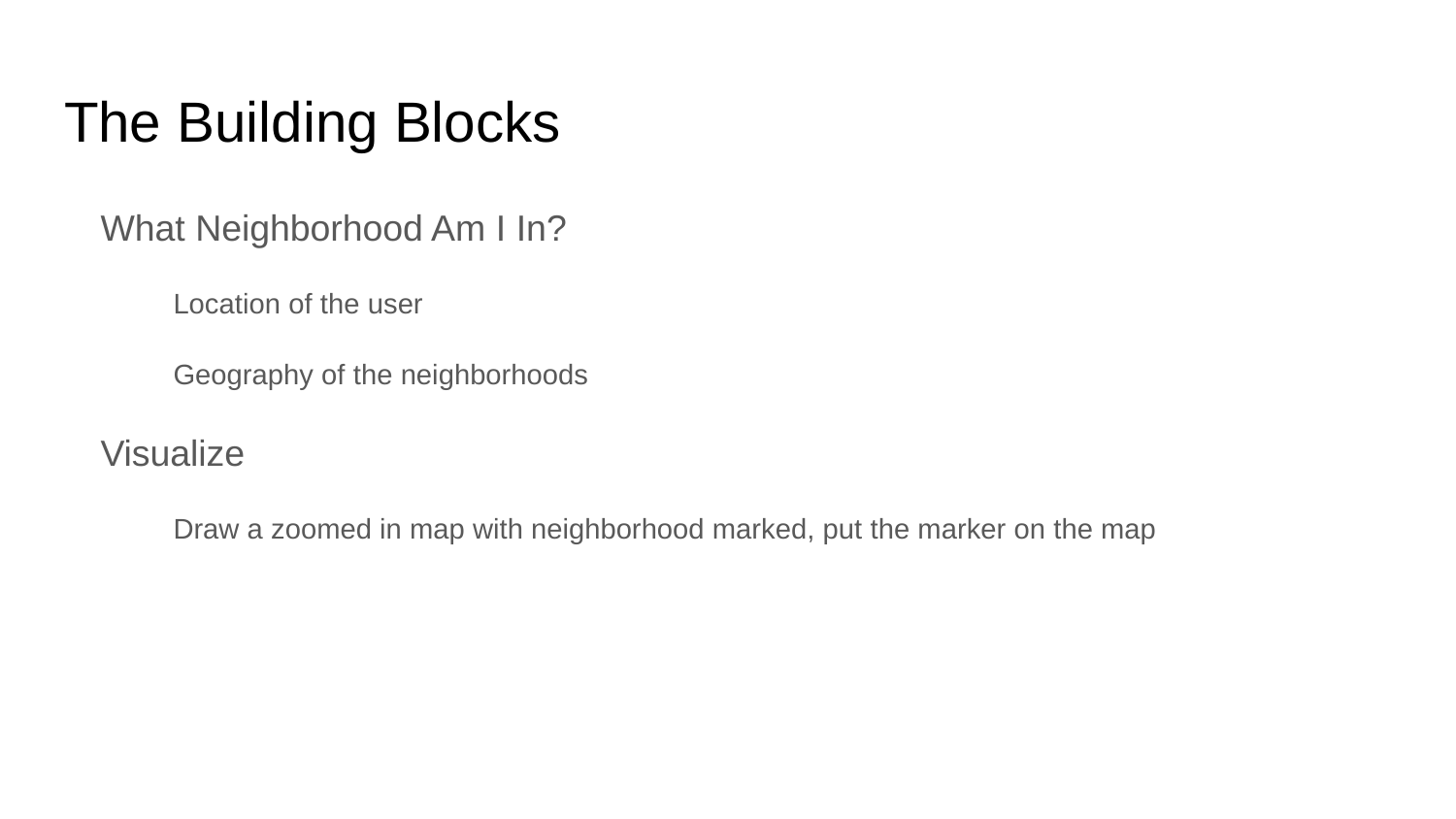

# The Building Blocks
What Neighborhood Am I In?
Location of the user
Geography of the neighborhoods
Visualize
Draw a zoomed in map with neighborhood marked, put the marker on the map